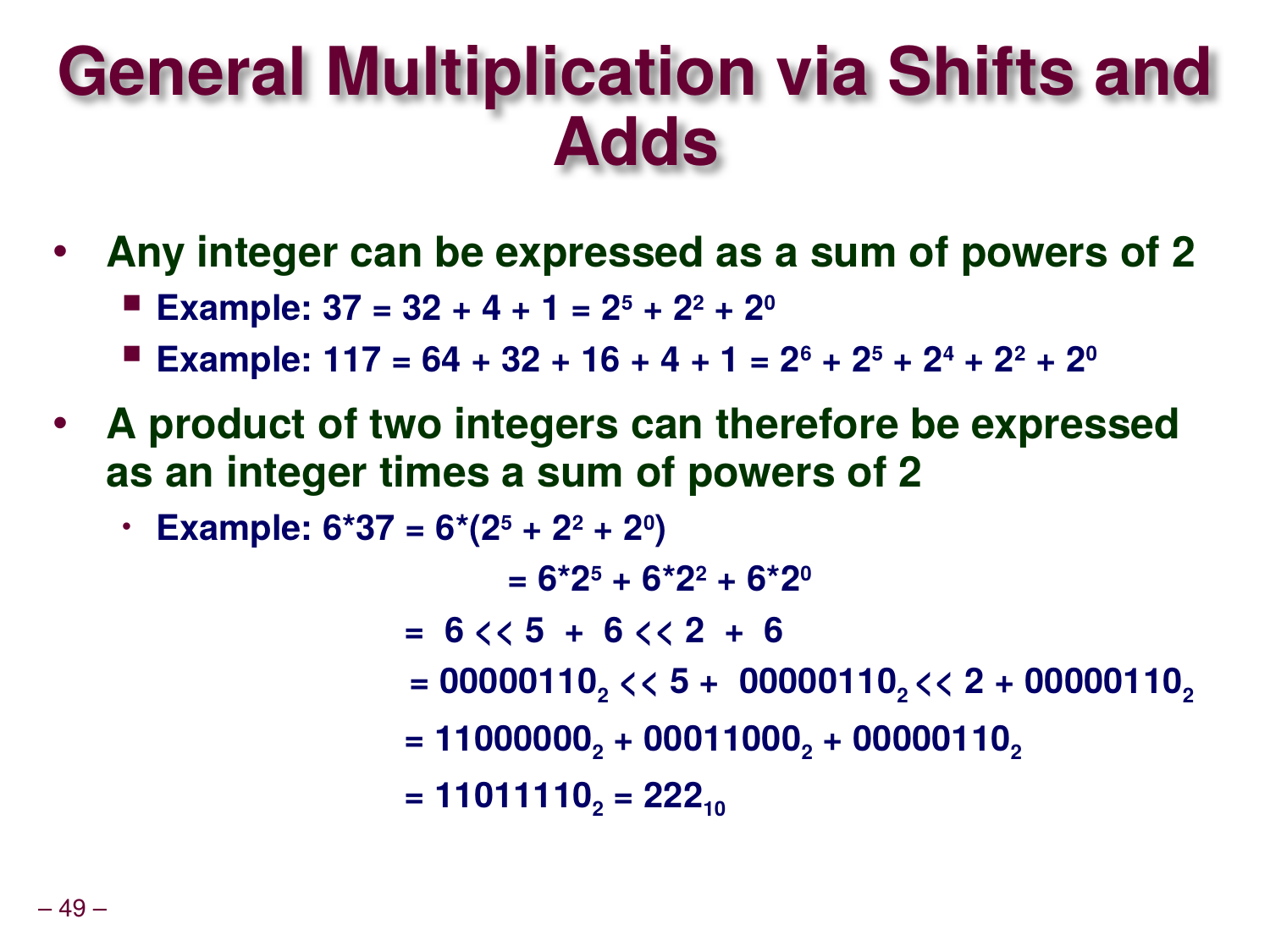

# General Multiplication via Shifts and Adds
Any integer can be expressed as a sum of powers of 2
Example: 37 = 32 + 4 + 1 = 25 + 22 + 20
Example: 117 = 64 + 32 + 16 + 4 + 1 = 26 + 25 + 24 + 22 + 20
A product of two integers can therefore be expressed as an integer times a sum of powers of 2
Example: 6*37 = 6*(25 + 22 + 20)
		                       = 6*25 + 6*22 + 6*20
                             =  6 << 5  +  6 << 2  +  6
	                          = 000001102 << 5 +  000001102 << 2 + 000001102
                             = 110000002 + 000110002 + 000001102
                             = 110111102 = 22210